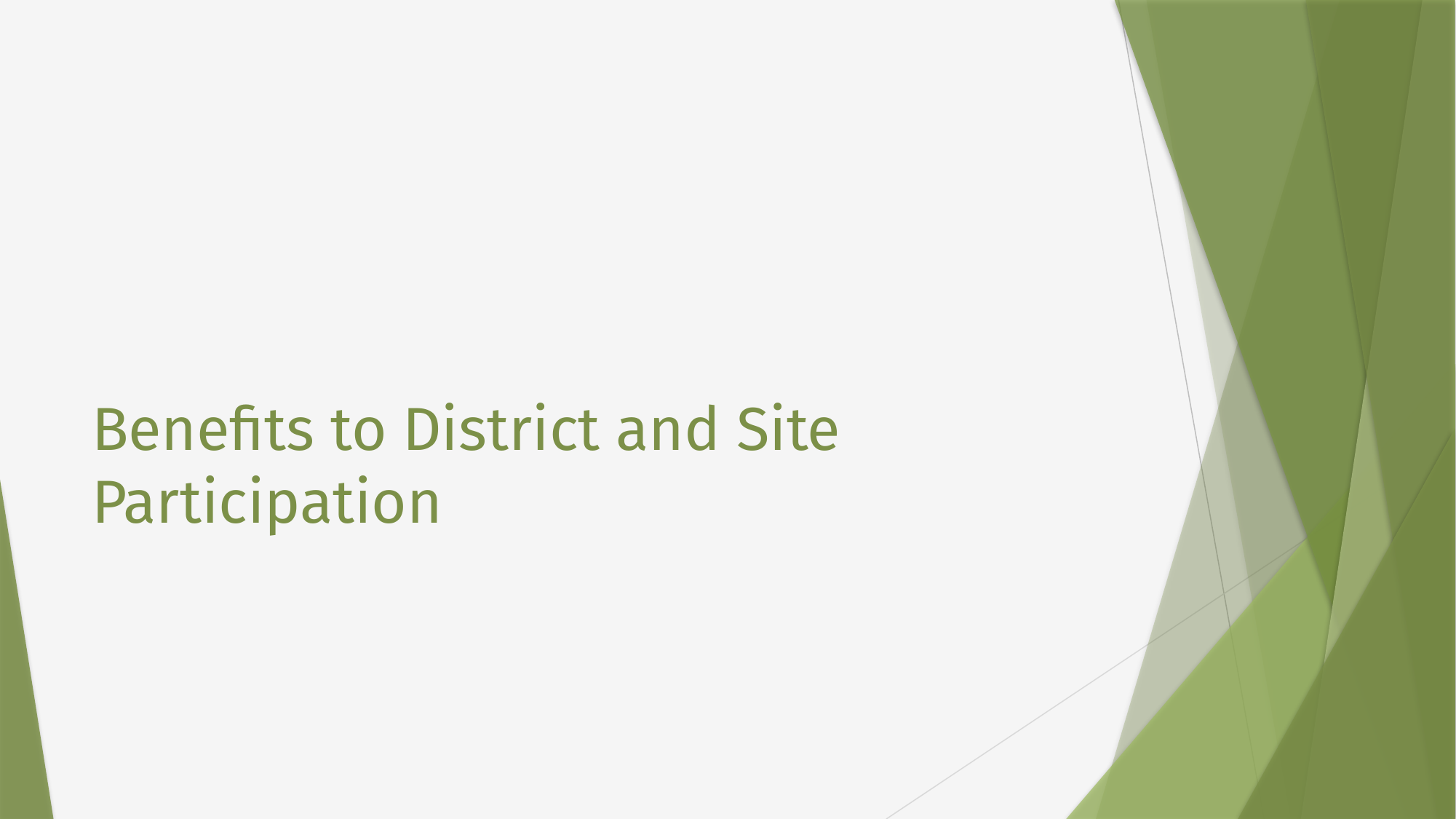

# Benefits to District and Site Participation